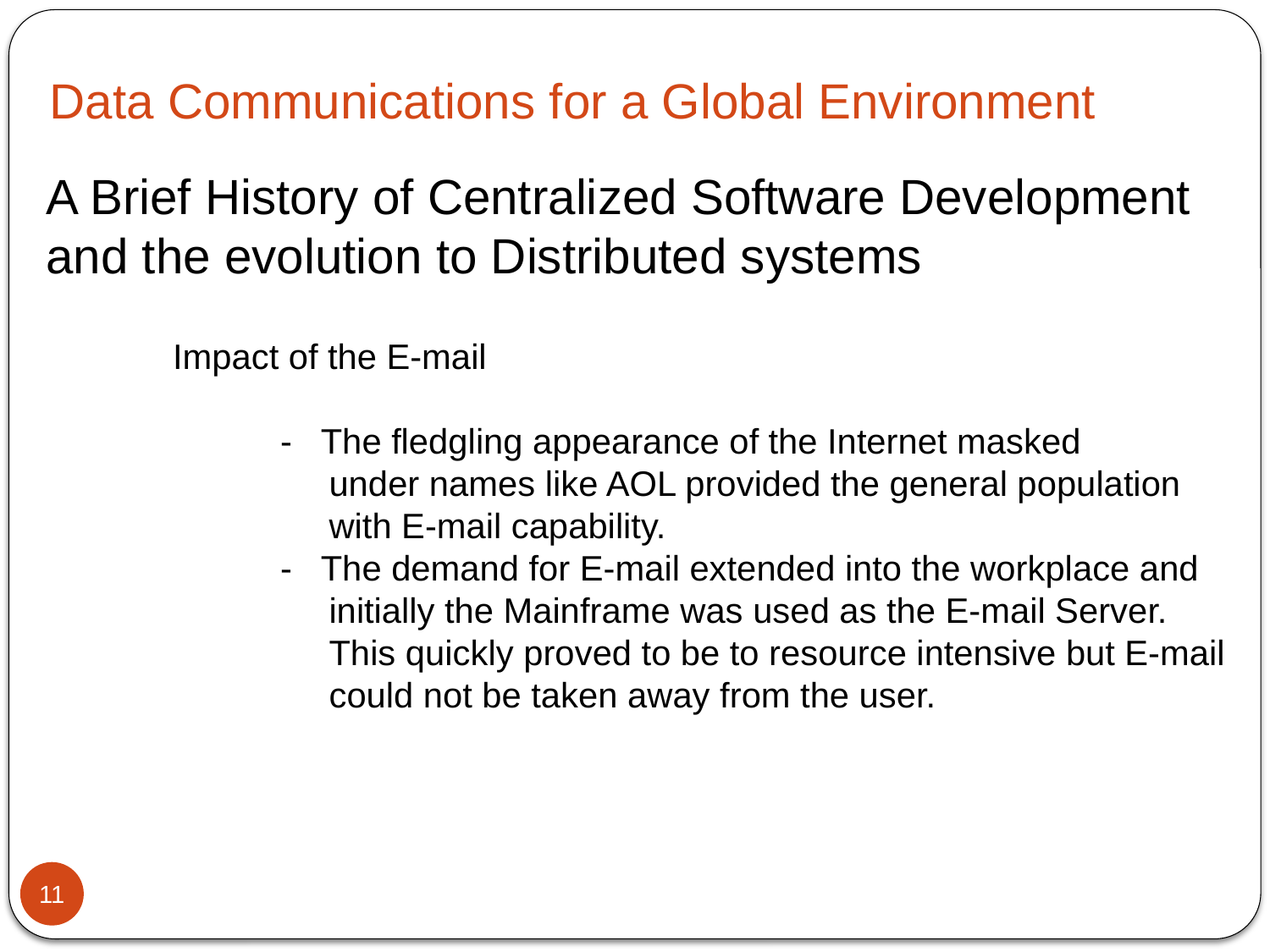

Data Communications for a Global Environment
A Brief History of Centralized Software Development
and the evolution to Distributed systems
  Impact of the E-mail

	-   The fledgling appearance of the Internet masked
	     under names like AOL provided the general population
	     with E-mail capability.
	-   The demand for E-mail extended into the workplace and
	     initially the Mainframe was used as the E-mail Server.
	     This quickly proved to be to resource intensive but E-mail
	     could not be taken away from the user.
11